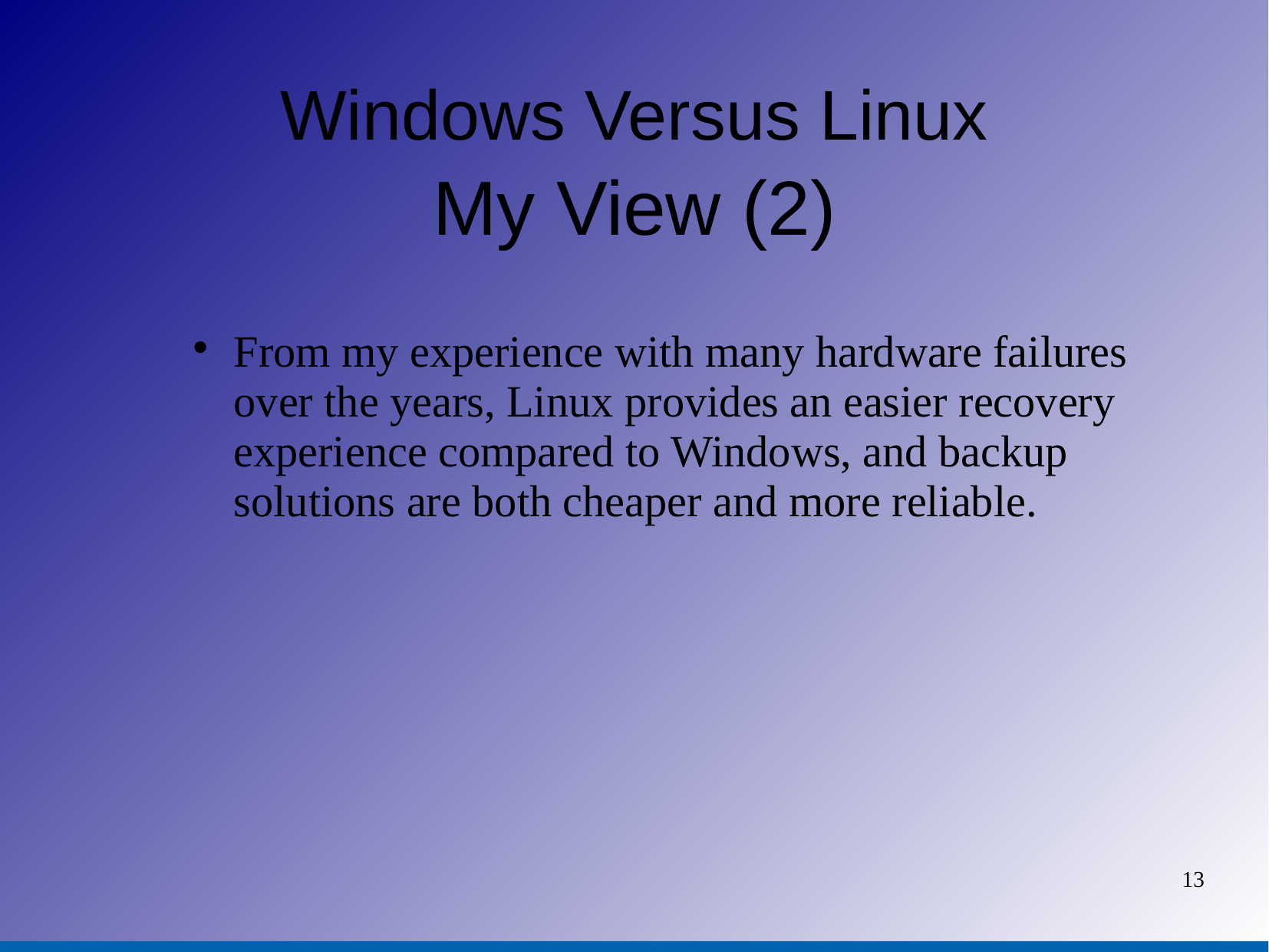

# Windows Versus Linux My View (2)

From my experience with many hardware failures over the years, Linux provides an easier recovery experience compared to Windows, and backup solutions are both cheaper and more reliable.
13